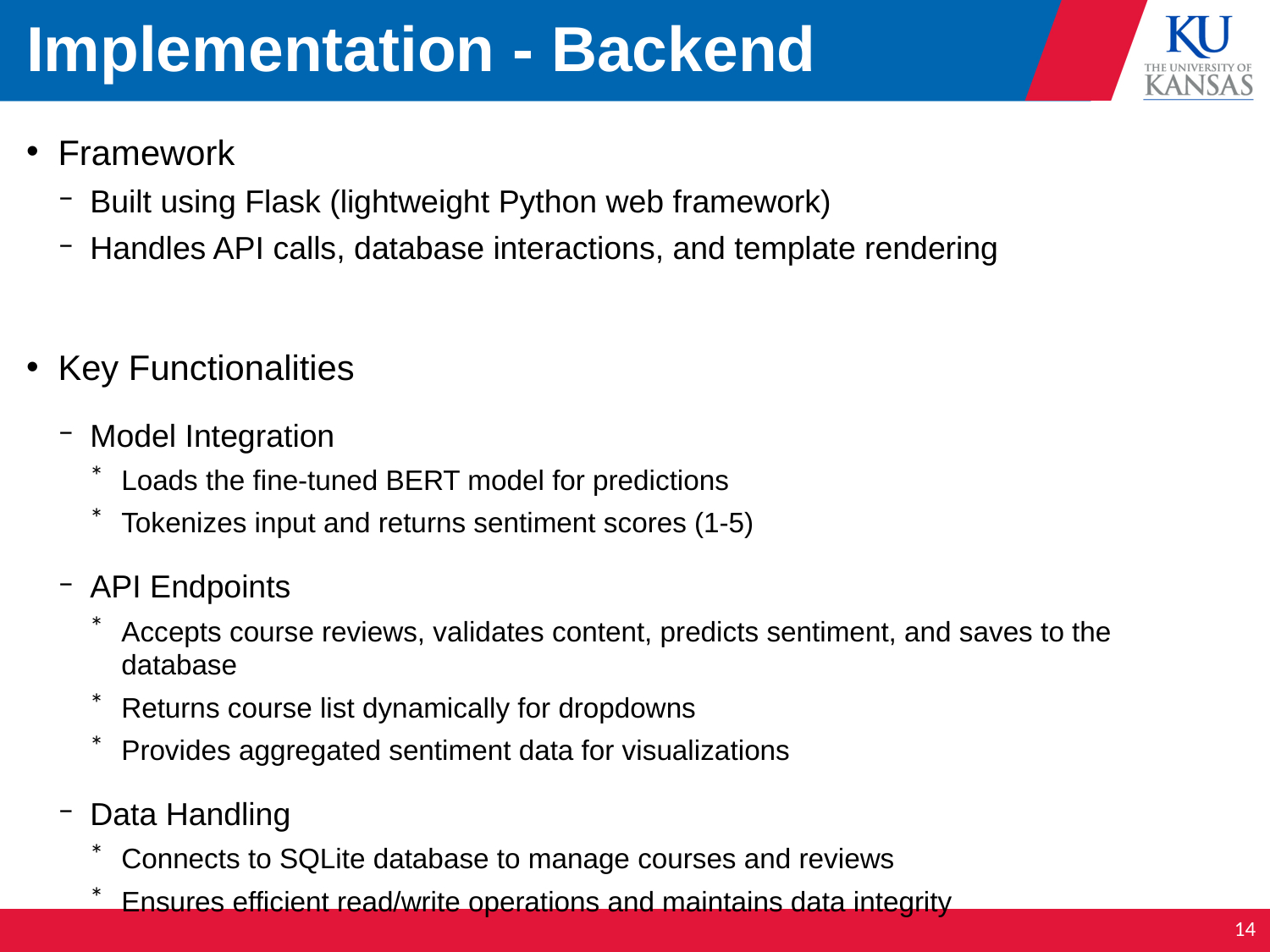

# Implementation - Backend
Framework
Built using Flask (lightweight Python web framework)
Handles API calls, database interactions, and template rendering

Key Functionalities
Model Integration
Loads the fine-tuned BERT model for predictions
Tokenizes input and returns sentiment scores (1-5)
API Endpoints
Accepts course reviews, validates content, predicts sentiment, and saves to the database
Returns course list dynamically for dropdowns
Provides aggregated sentiment data for visualizations
Data Handling
Connects to SQLite database to manage courses and reviews
Ensures efficient read/write operations and maintains data integrity
14